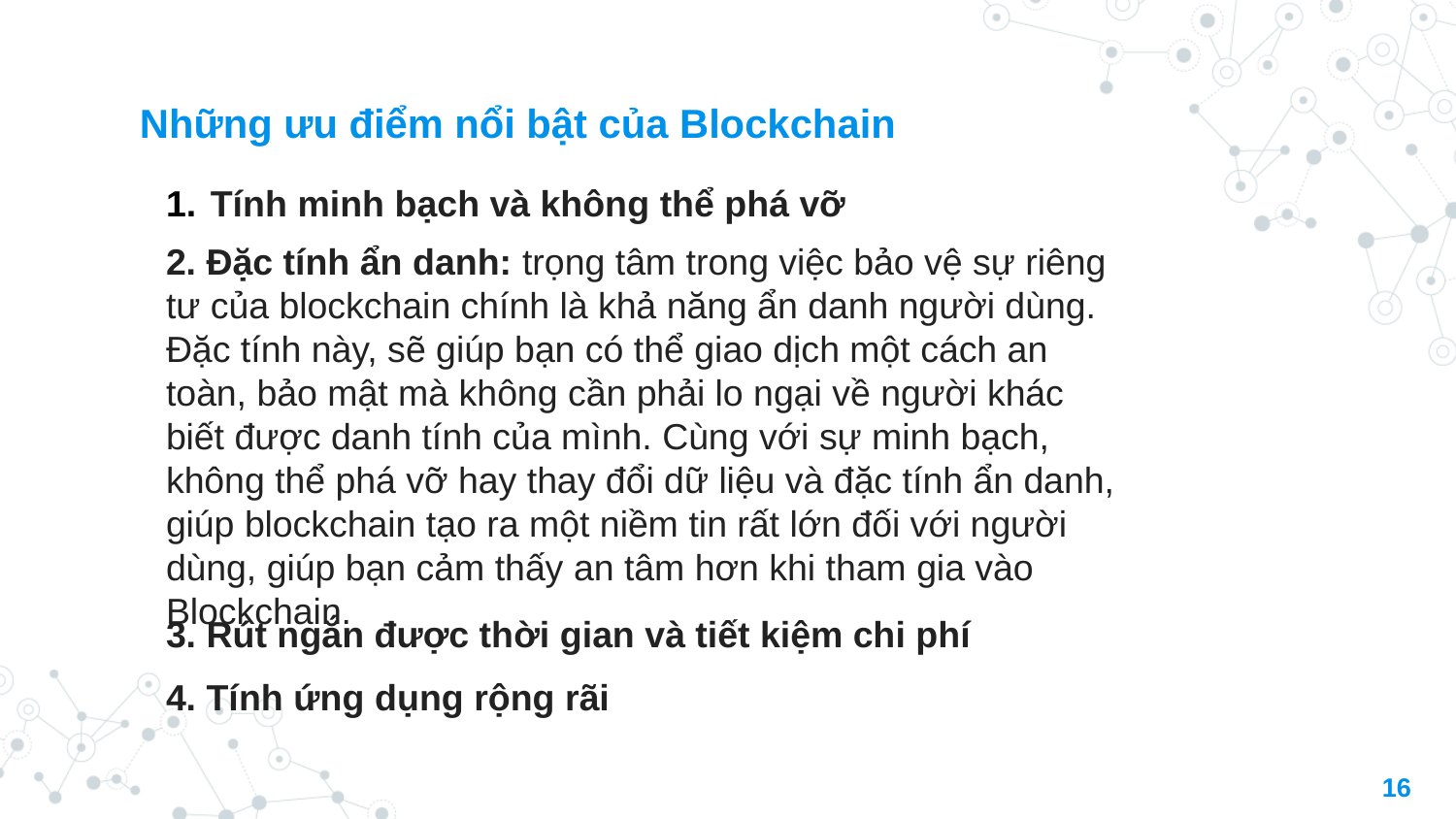

# Những ưu điểm nổi bật của Blockchain
 Tính minh bạch và không thể phá vỡ
2. Đặc tính ẩn danh: trọng tâm trong việc bảo vệ sự riêng tư của blockchain chính là khả năng ẩn danh người dùng. Đặc tính này, sẽ giúp bạn có thể giao dịch một cách an toàn, bảo mật mà không cần phải lo ngại về người khác biết được danh tính của mình. Cùng với sự minh bạch, không thể phá vỡ hay thay đổi dữ liệu và đặc tính ẩn danh, giúp blockchain tạo ra một niềm tin rất lớn đối với người dùng, giúp bạn cảm thấy an tâm hơn khi tham gia vào Blockchain.
3. Rút ngắn được thời gian và tiết kiệm chi phí
4. Tính ứng dụng rộng rãi
16